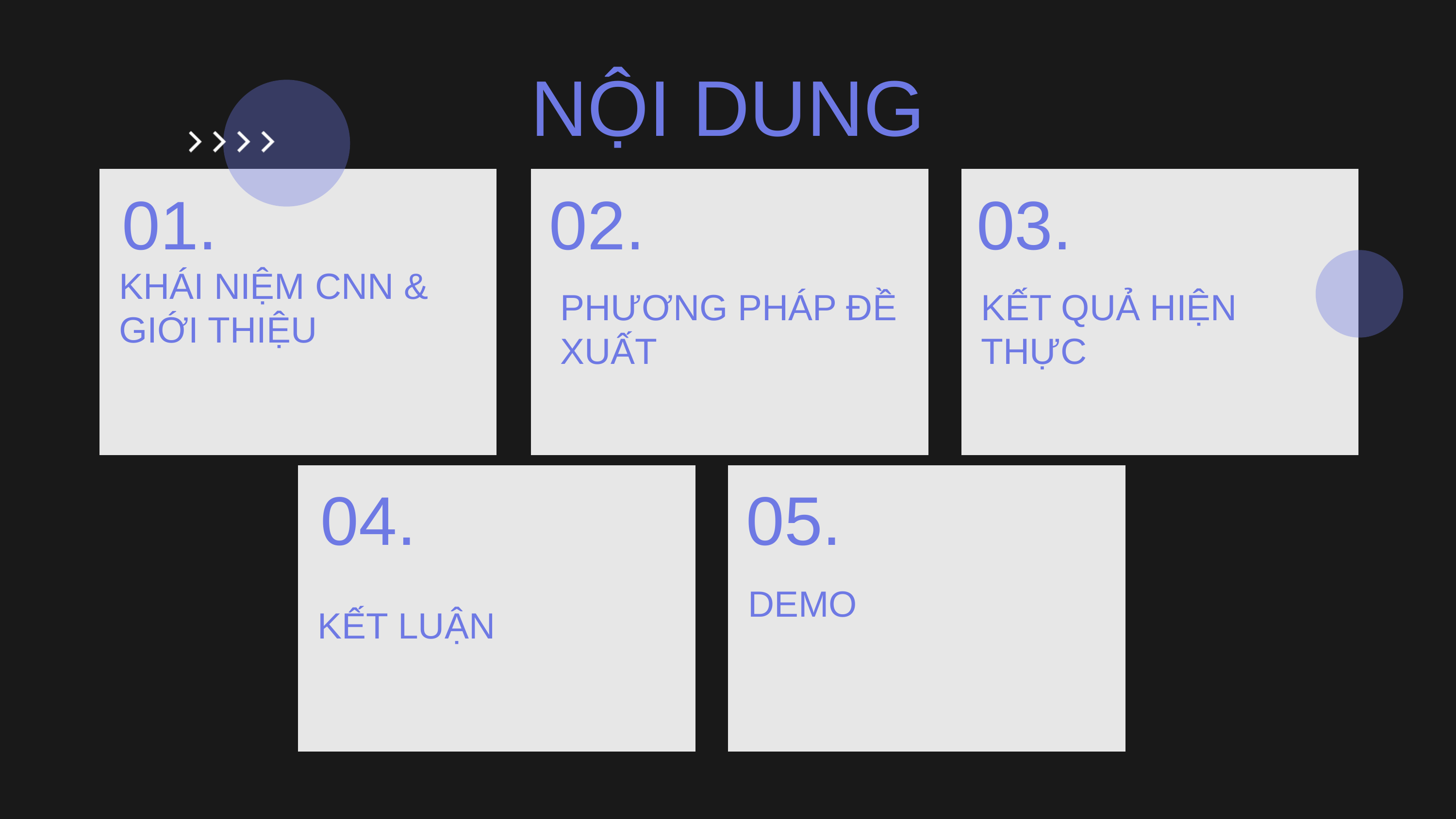

NỘI DUNG

01.
02.
03.

KHÁI NIỆM CNN & GIỚI THIỆU
PHƯƠNG PHÁP ĐỀ XUẤT
KẾT QUẢ HIỆN THỰC

04.
05.
DEMO
KẾT LUẬN